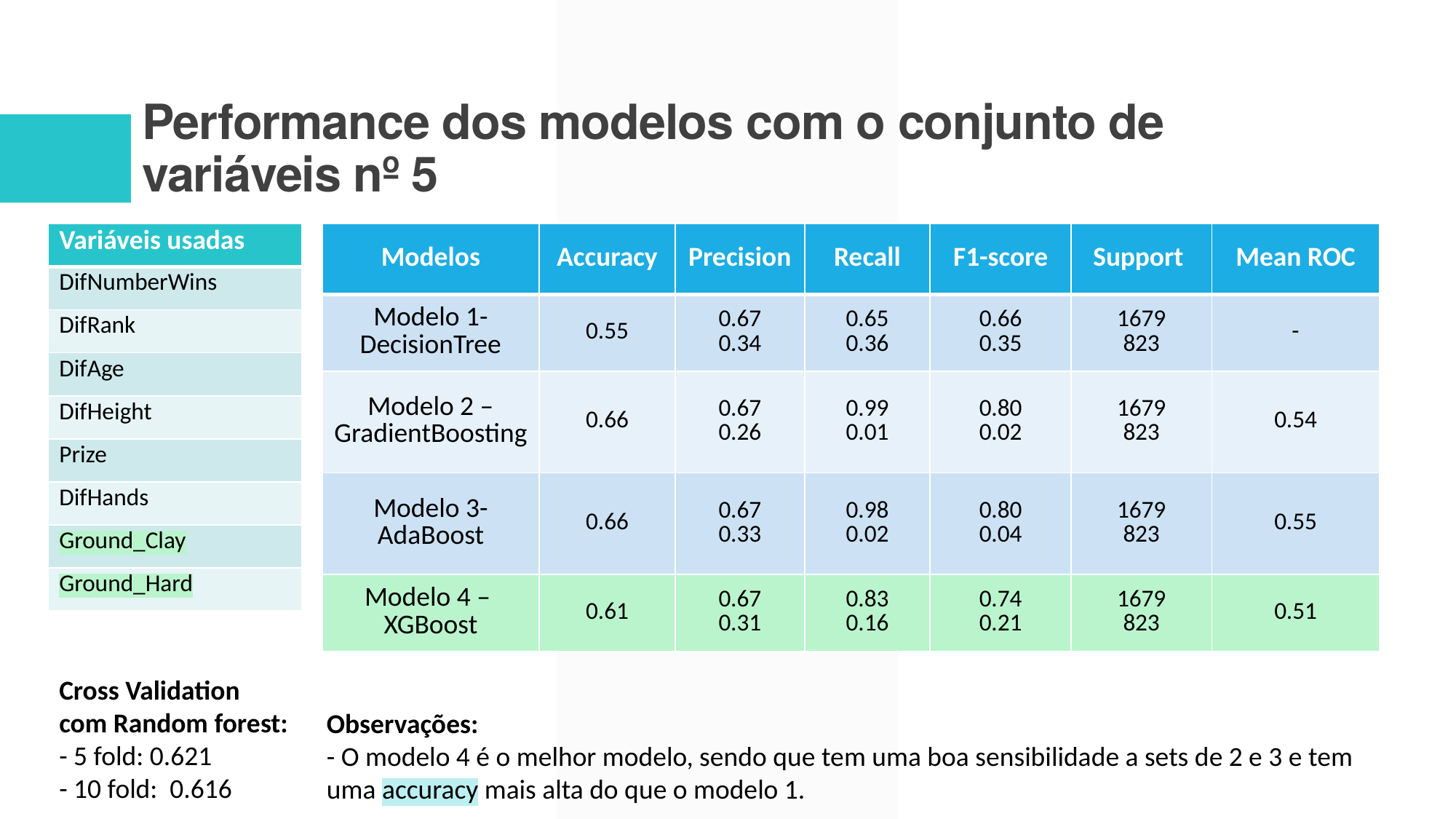

# Performance dos modelos com o conjunto de variáveis nº 5
| Variáveis usadas |
| --- |
| DifNumberWins |
| DifRank |
| DifAge |
| DifHeight |
| Prize |
| DifHands |
| Ground\_Clay |
| Ground\_Hard |
| Modelos | Accuracy | Precision | Recall | F1-score | Support | Mean ROC |
| --- | --- | --- | --- | --- | --- | --- |
| Modelo 1- DecisionTree | 0.55 | 0.67 0.34 | 0.65 0.36 | 0.66 0.35 | 1679 823 | - |
| Modelo 2 – GradientBoosting | 0.66 | 0.67 0.26 | 0.99 0.01 | 0.80 0.02 | 1679 823 | 0.54 |
| Modelo 3- AdaBoost | 0.66 | 0.67 0.33 | 0.98 0.02 | 0.80 0.04 | 1679 823 | 0.55 |
| Modelo 4 – XGBoost | 0.61 | 0.67 0.31 | 0.83 0.16 | 0.74 0.21 | 1679 823 | 0.51 |
Cross Validation
com Random forest:
- 5 fold: 0.621
- 10 fold:  0.616
Observações:
- O modelo 4 é o melhor modelo, sendo que tem uma boa sensibilidade a sets de 2 e 3 e tem uma accuracy mais alta do que o modelo 1.